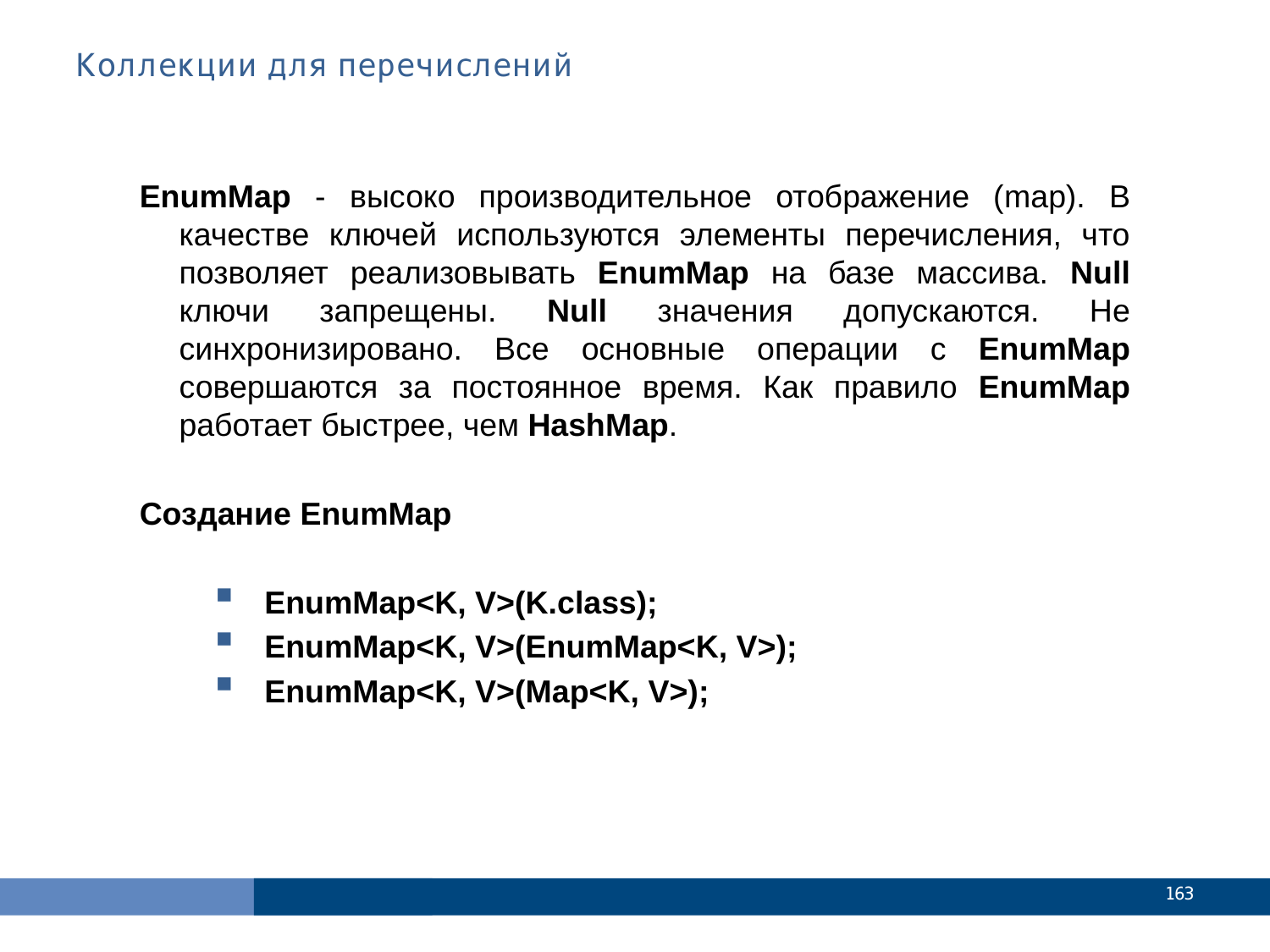

Коллекции для перечислений
EnumMap - высоко производительное отображение (map). В качестве ключей используются элементы перечисления, что позволяет реализовывать EnumMap на базе массива. Null ключи запрещены. Null значения допускаются. Не синхронизировано. Все основные операции с EnumMap совершаются за постоянное время. Как правило EnumMap работает быстрее, чем HashMap.

Создание EnumMap

EnumMap<K, V>(K.class);
EnumMap<K, V>(EnumMap<K, V>);
EnumMap<K, V>(Map<K, V>);

163